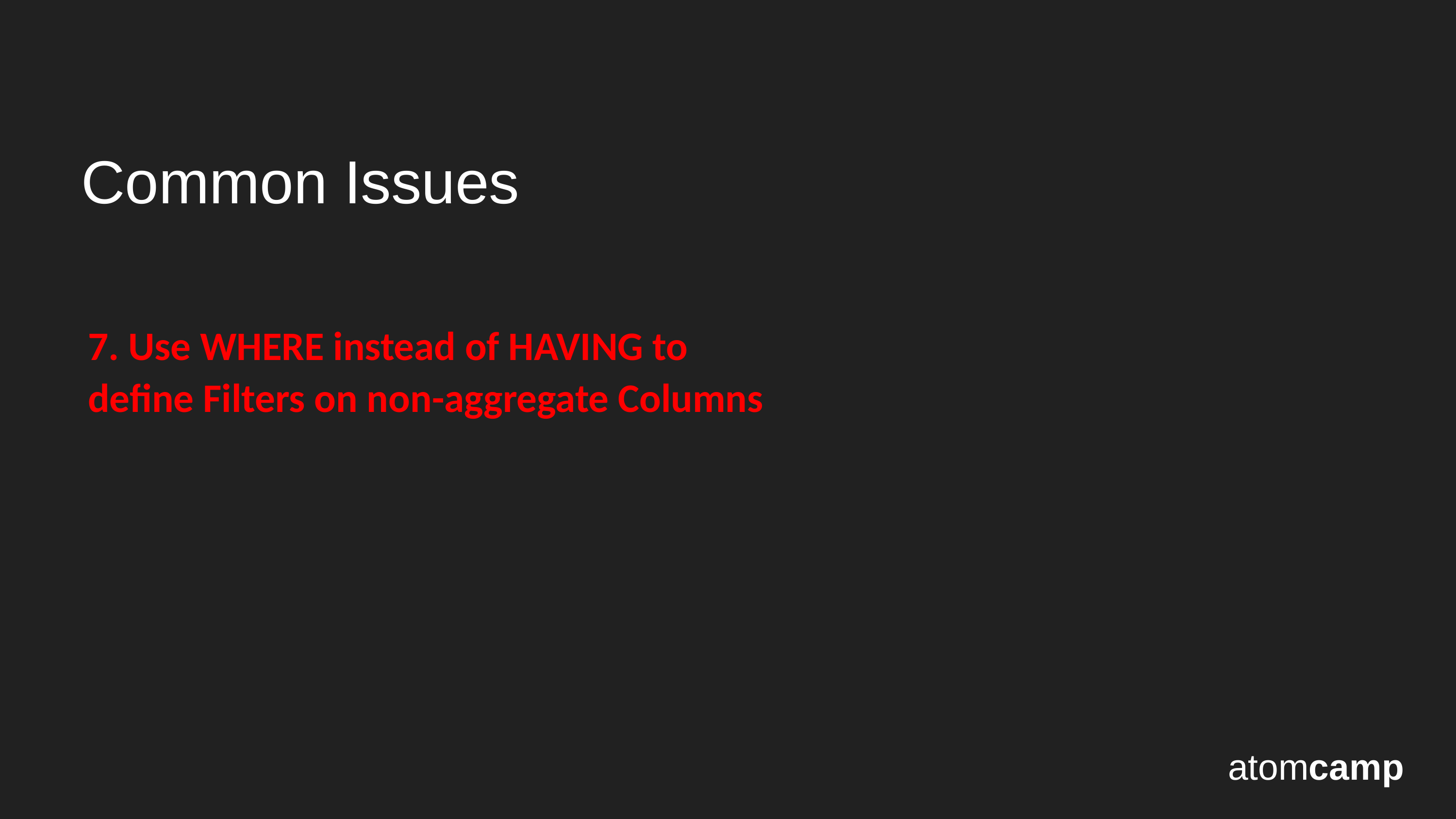

Common Issues
7. Use WHERE instead of HAVING to define Filters on non-aggregate Columns
atomcamp